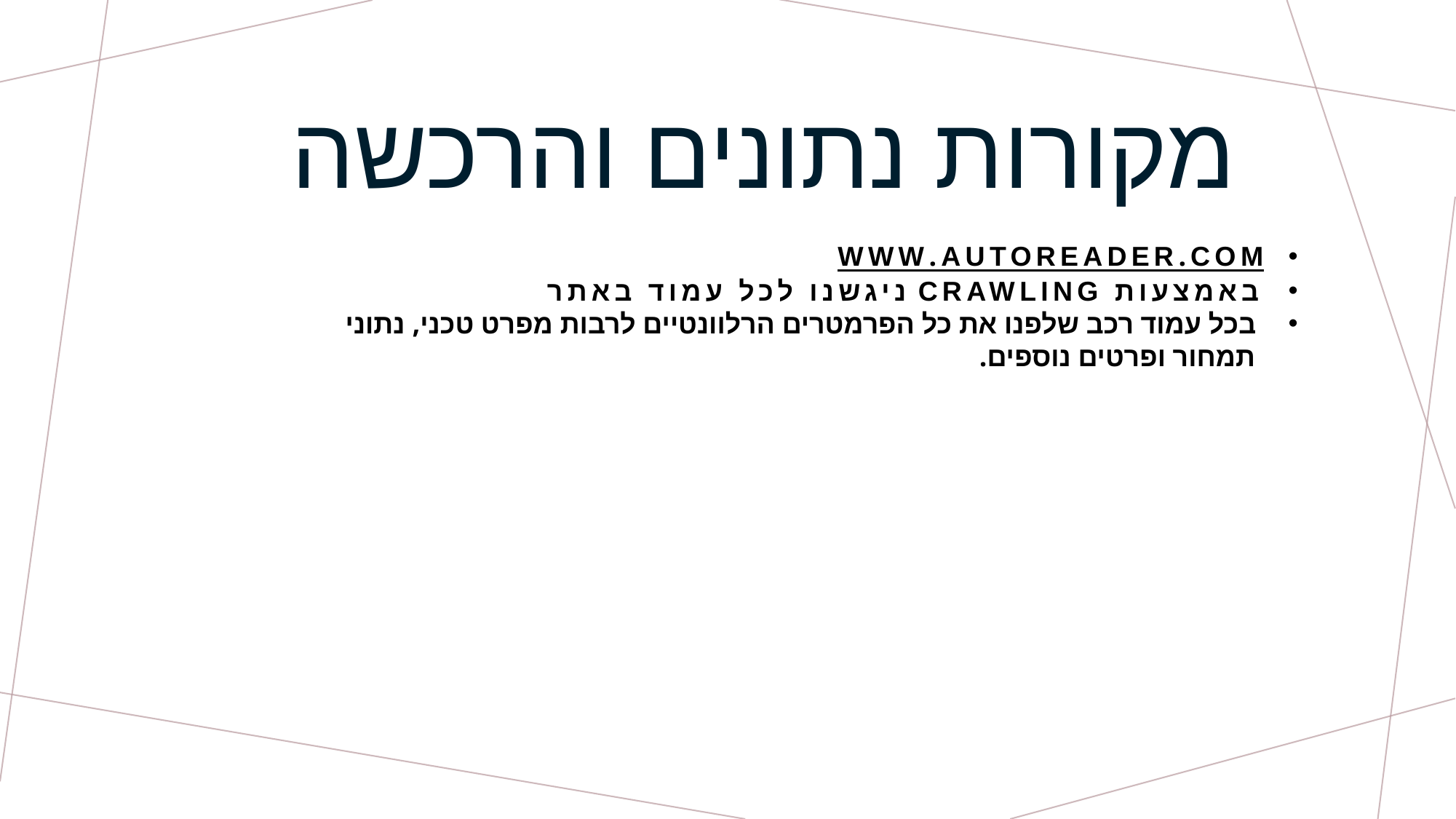

# מקורות נתונים והרכשה
WWW.AUTOREADER.COM
באמצעות CRAWLING ניגשנו לכל עמוד באתר
 בכל עמוד רכב שלפנו את כל הפרמטרים הרלוונטיים לרבות מפרט טכני, נתוני
      תמחור ופרטים נוספים.